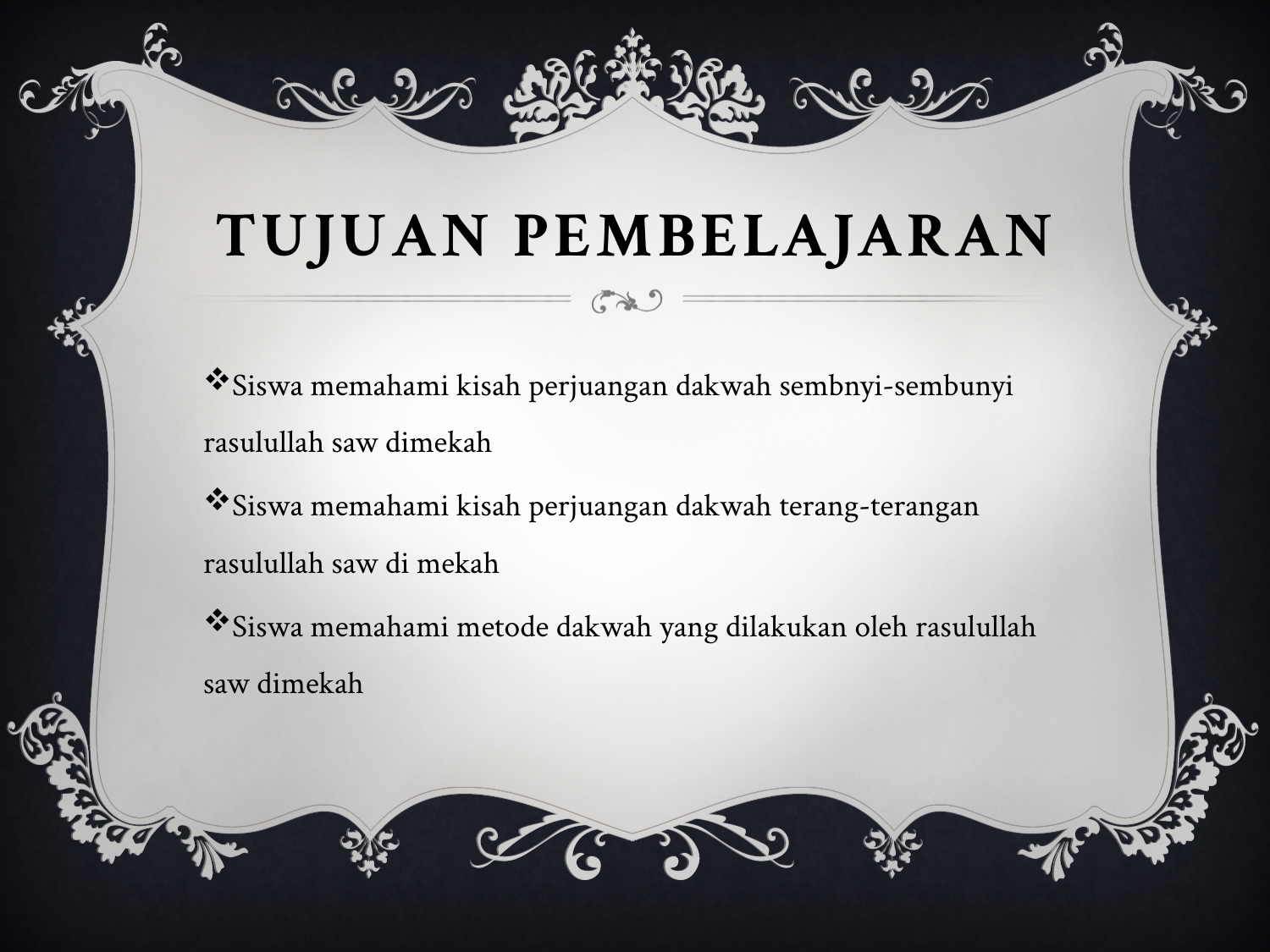

# Tujuan pembelajaran
Siswa memahami kisah perjuangan dakwah sembnyi-sembunyi rasulullah saw dimekah
Siswa memahami kisah perjuangan dakwah terang-terangan rasulullah saw di mekah
Siswa memahami metode dakwah yang dilakukan oleh rasulullah saw dimekah